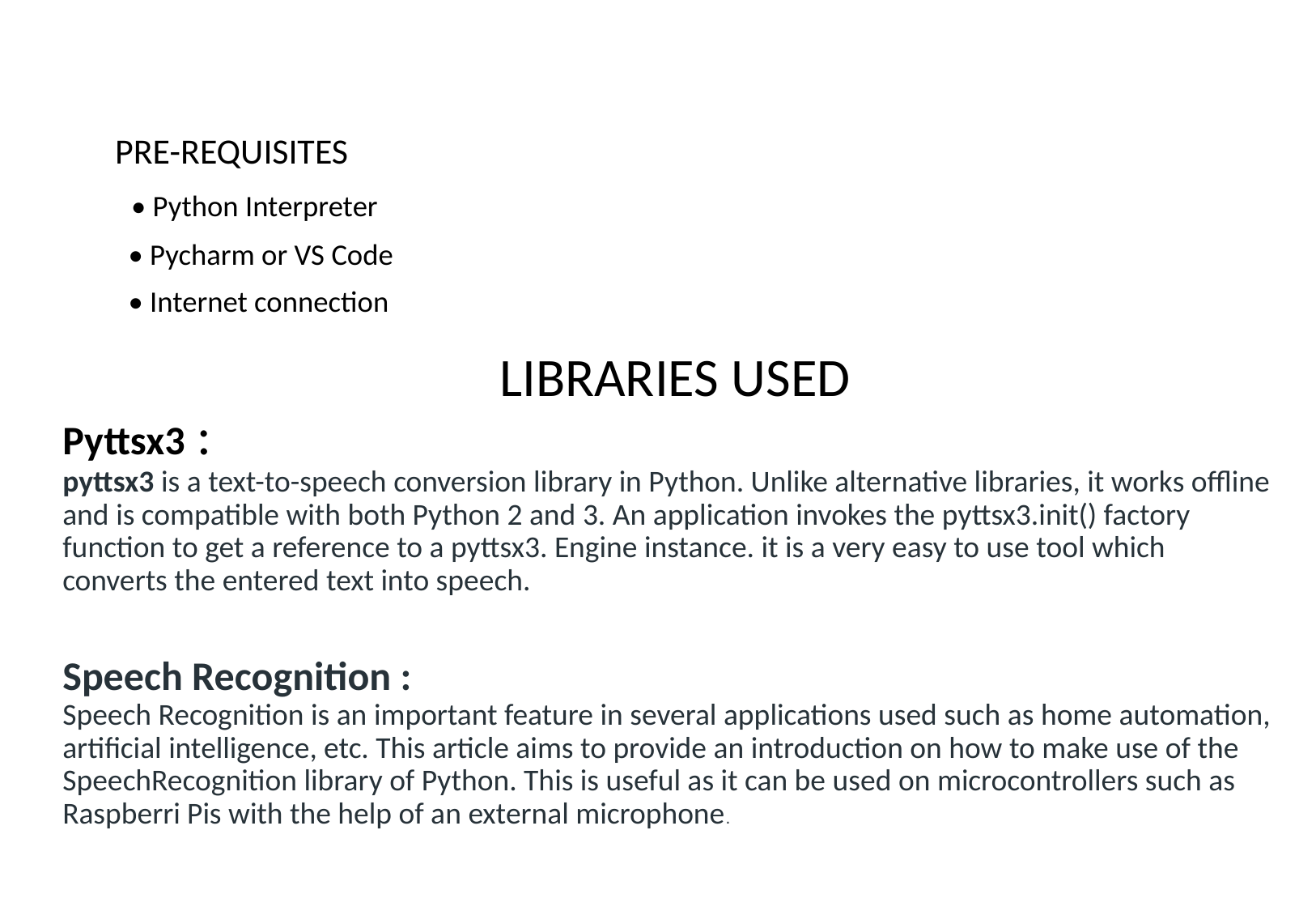

PRE-REQUISITES
  • Python Interpreter
  • Pycharm or VS Code
  • Internet connection
# LIBRARIES USED Pyttsx3 : pyttsx3 is a text-to-speech conversion library in Python. Unlike alternative libraries, it works offline and is compatible with both Python 2 and 3. An application invokes the pyttsx3.init() factory function to get a reference to a pyttsx3. Engine instance. it is a very easy to use tool which converts the entered text into speech. Speech Recognition : Speech Recognition is an important feature in several applications used such as home automation, artificial intelligence, etc. This article aims to provide an introduction on how to make use of the SpeechRecognition library of Python. This is useful as it can be used on microcontrollers such as Raspberri Pis with the help of an external microphone.